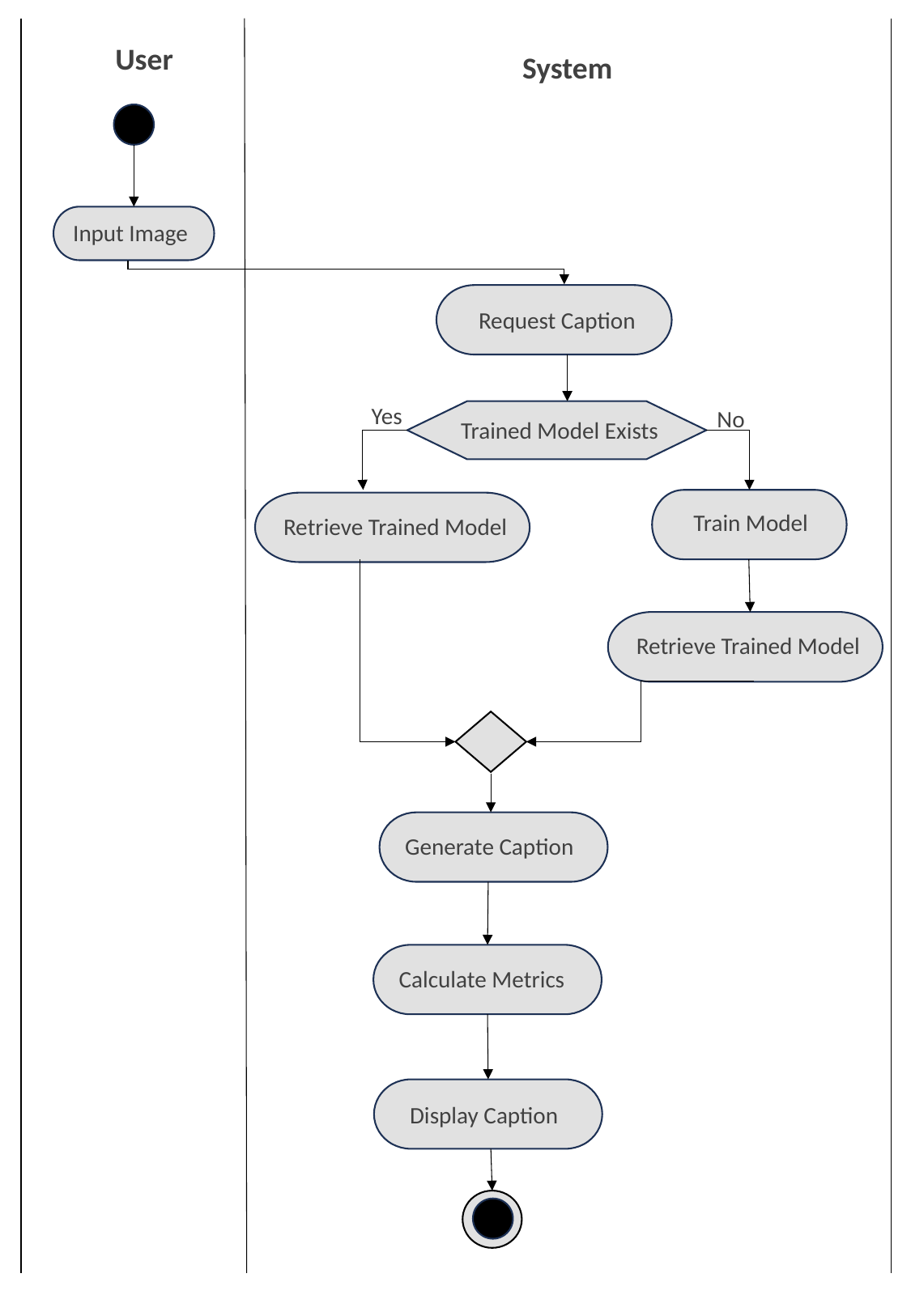

User

 System

Input Image

Request Caption

 Yes

 No

Trained Model Exists

 Train Model

Retrieve Trained Model

Retrieve Trained Model

Generate Caption

Calculate Metrics

Display Caption